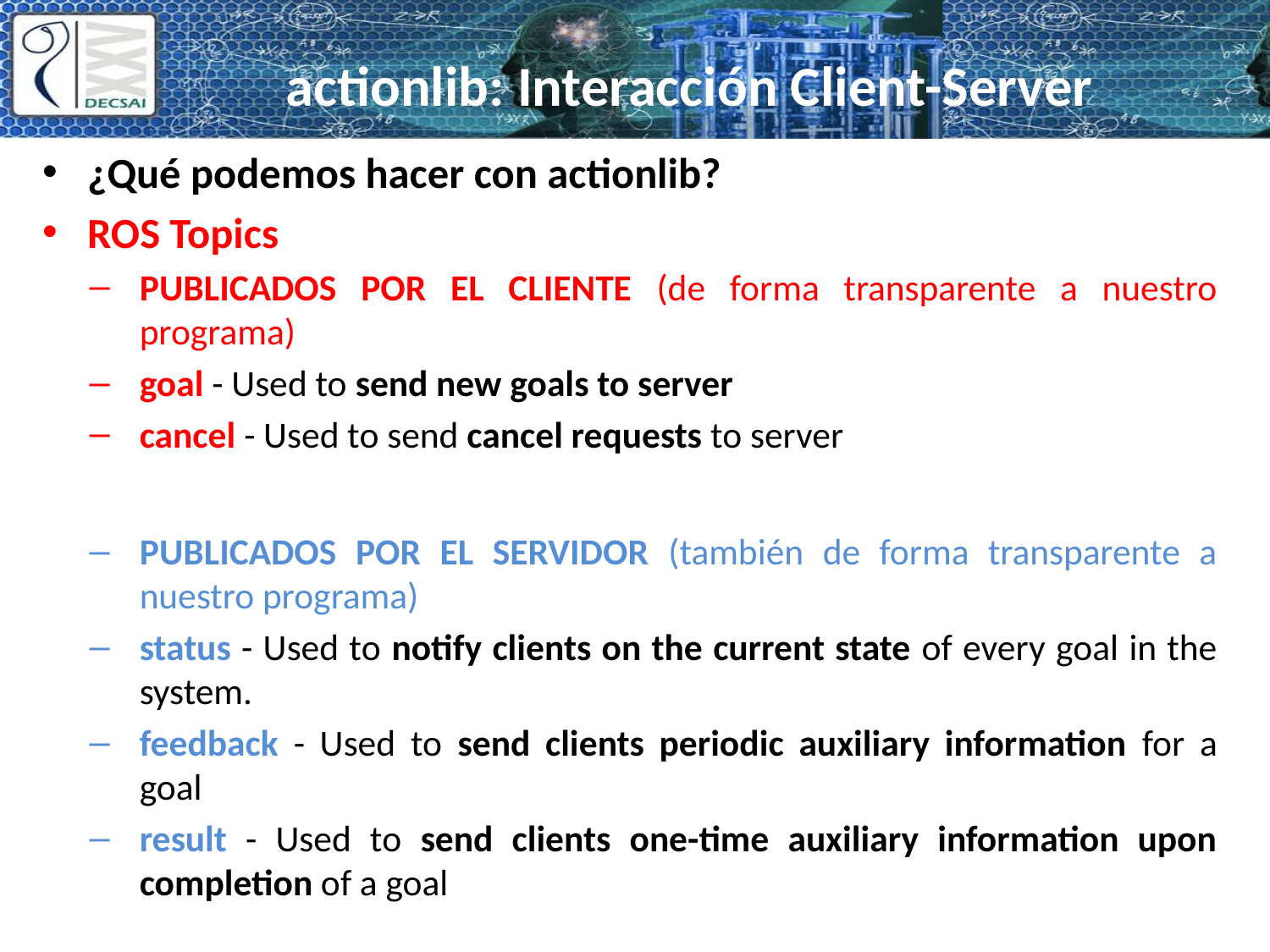

# actionlib: Interacción Client-Server
¿Qué podemos hacer con actionlib?
ROS Topics
PUBLICADOS POR EL CLIENTE (de forma transparente a nuestro programa)
goal - Used to send new goals to server
cancel - Used to send cancel requests to server

PUBLICADOS POR EL SERVIDOR (también de forma transparente a nuestro programa)
status - Used to notify clients on the current state of every goal in the system.
feedback - Used to send clients periodic auxiliary information for a goal
result - Used to send clients one-time auxiliary information upon completion of a goal